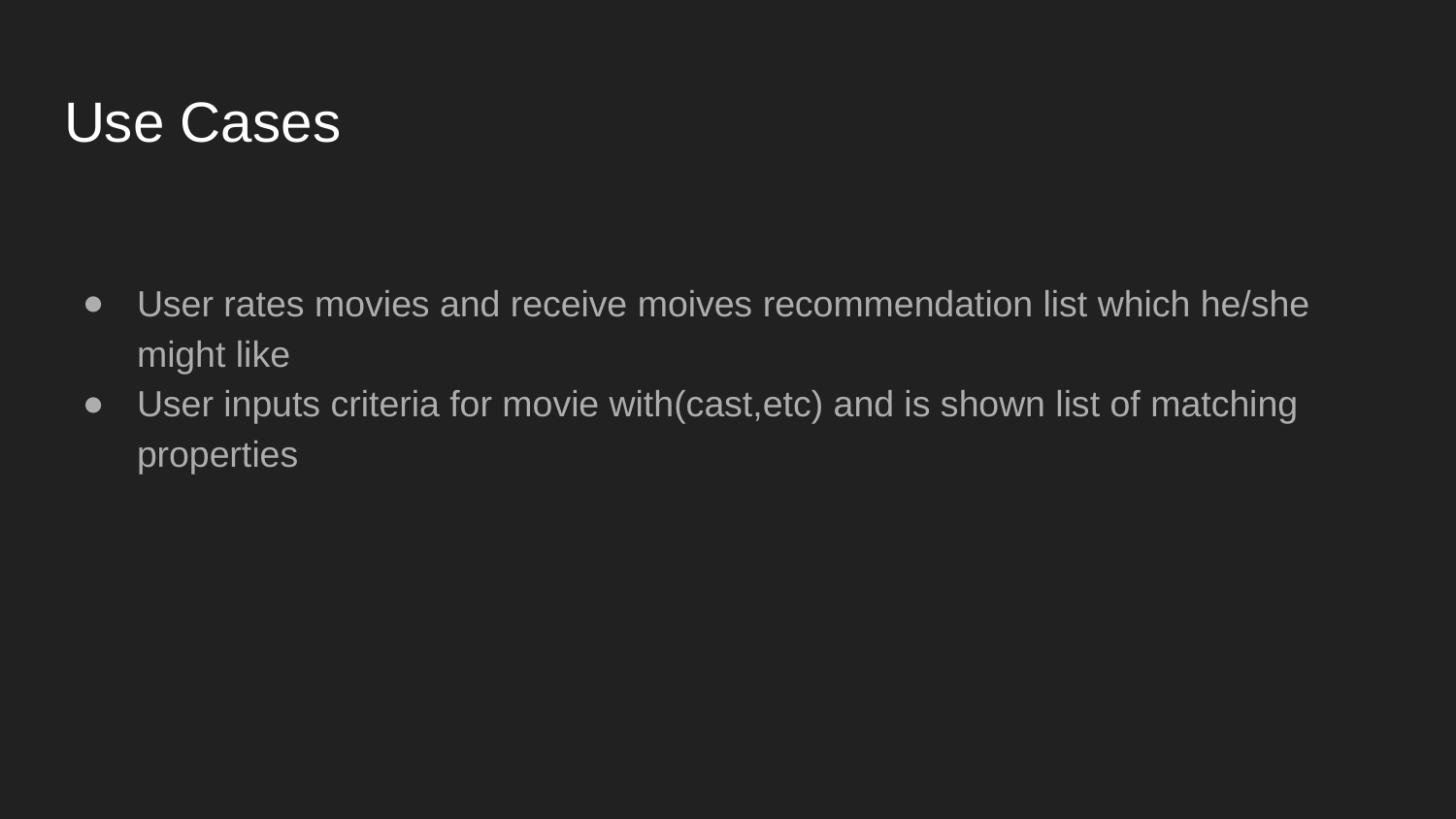

# Use Cases

User rates movies and receive moives recommendation list which he/she might like
User inputs criteria for movie with(cast,etc) and is shown list of matching properties